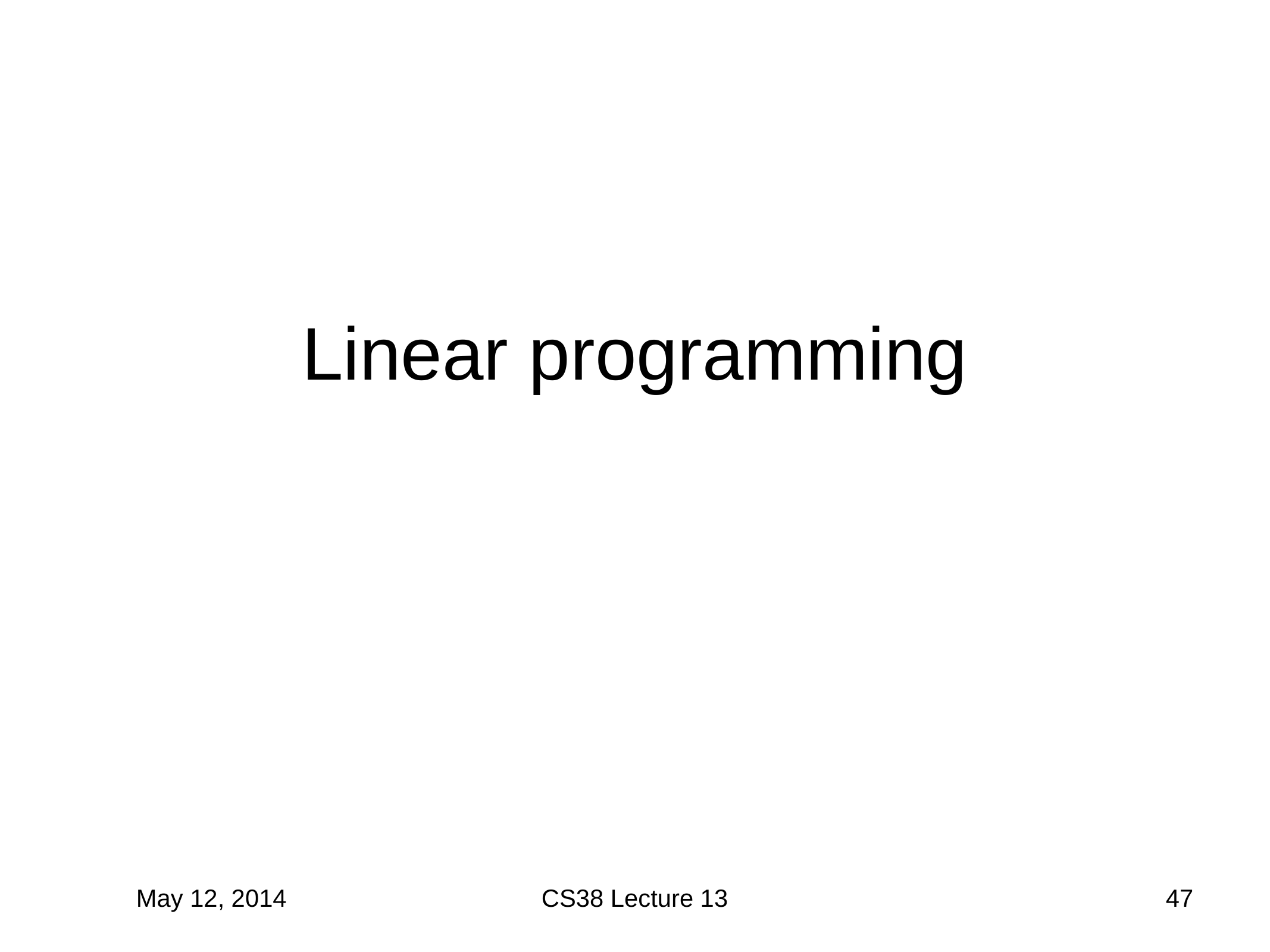

Linear programming

May 12, 2014
CS38 Lecture 13
47